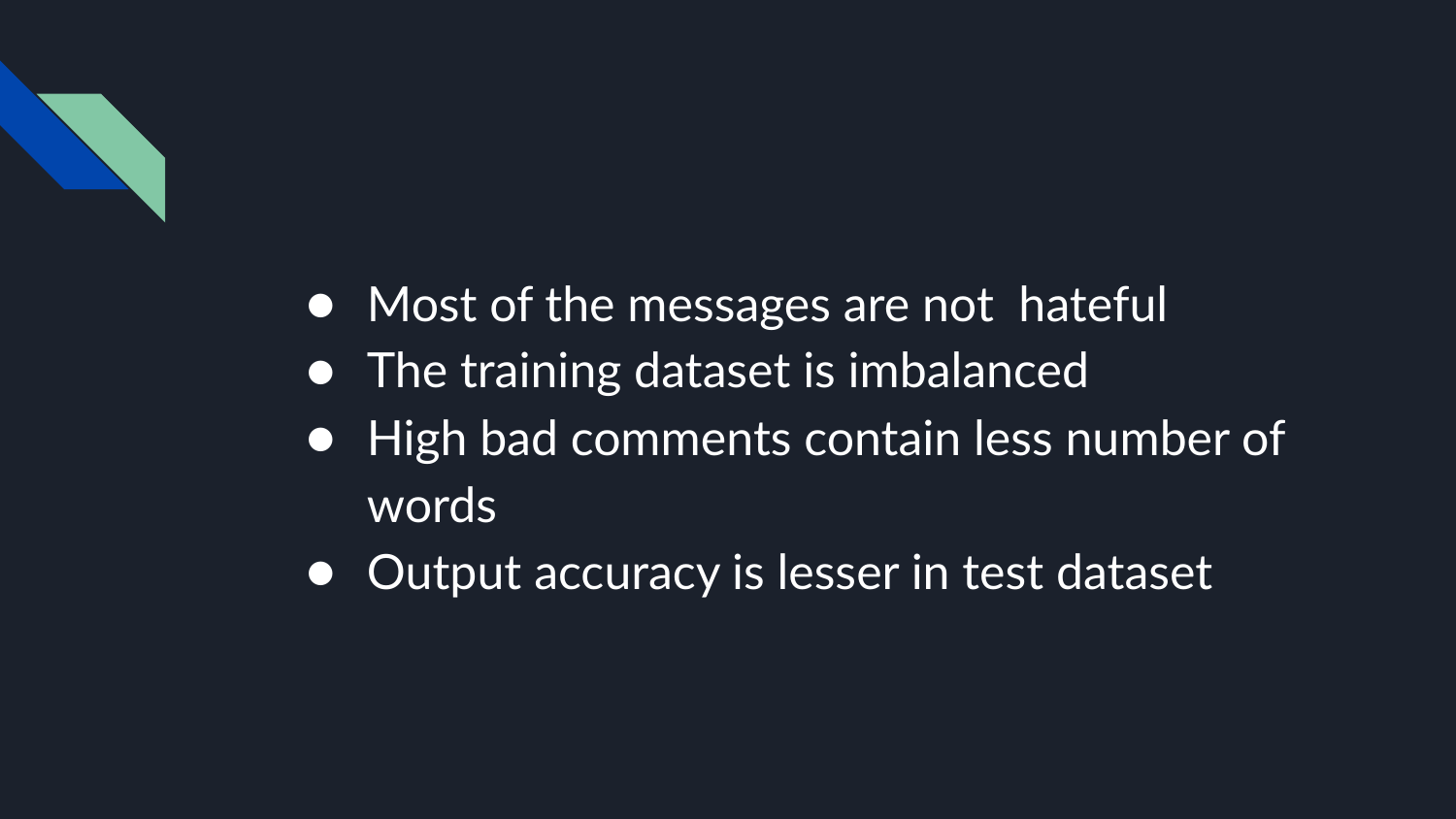

#
Most of the messages are not  hateful
The training dataset is imbalanced
High bad comments contain less number of words
Output accuracy is lesser in test dataset